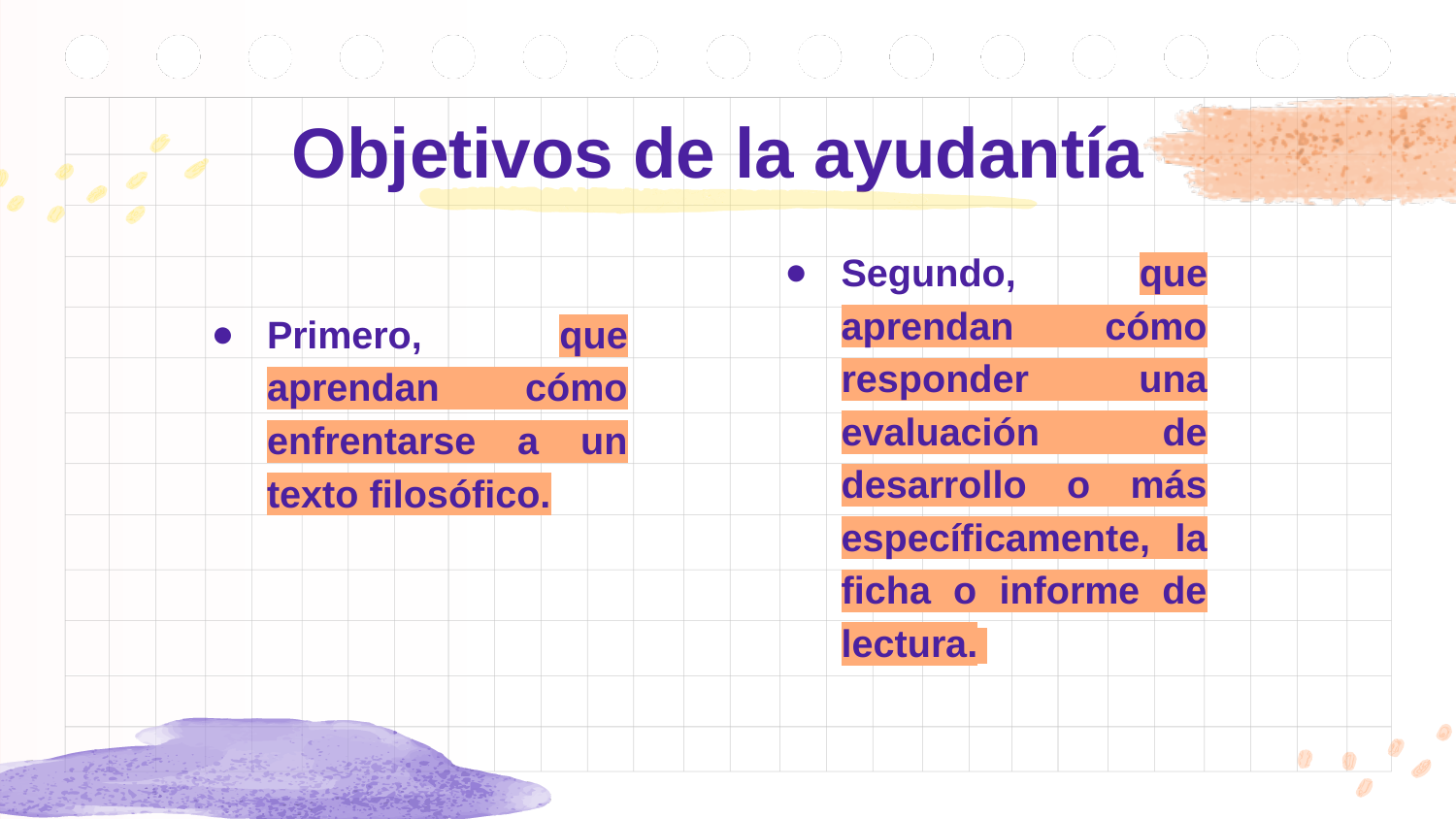

# Objetivos de la ayudantía

Segundo, que aprendan cómo responder una evaluación de desarrollo o más específicamente, la ficha o informe de lectura.

Primero, que aprendan cómo enfrentarse a un texto filosófico.